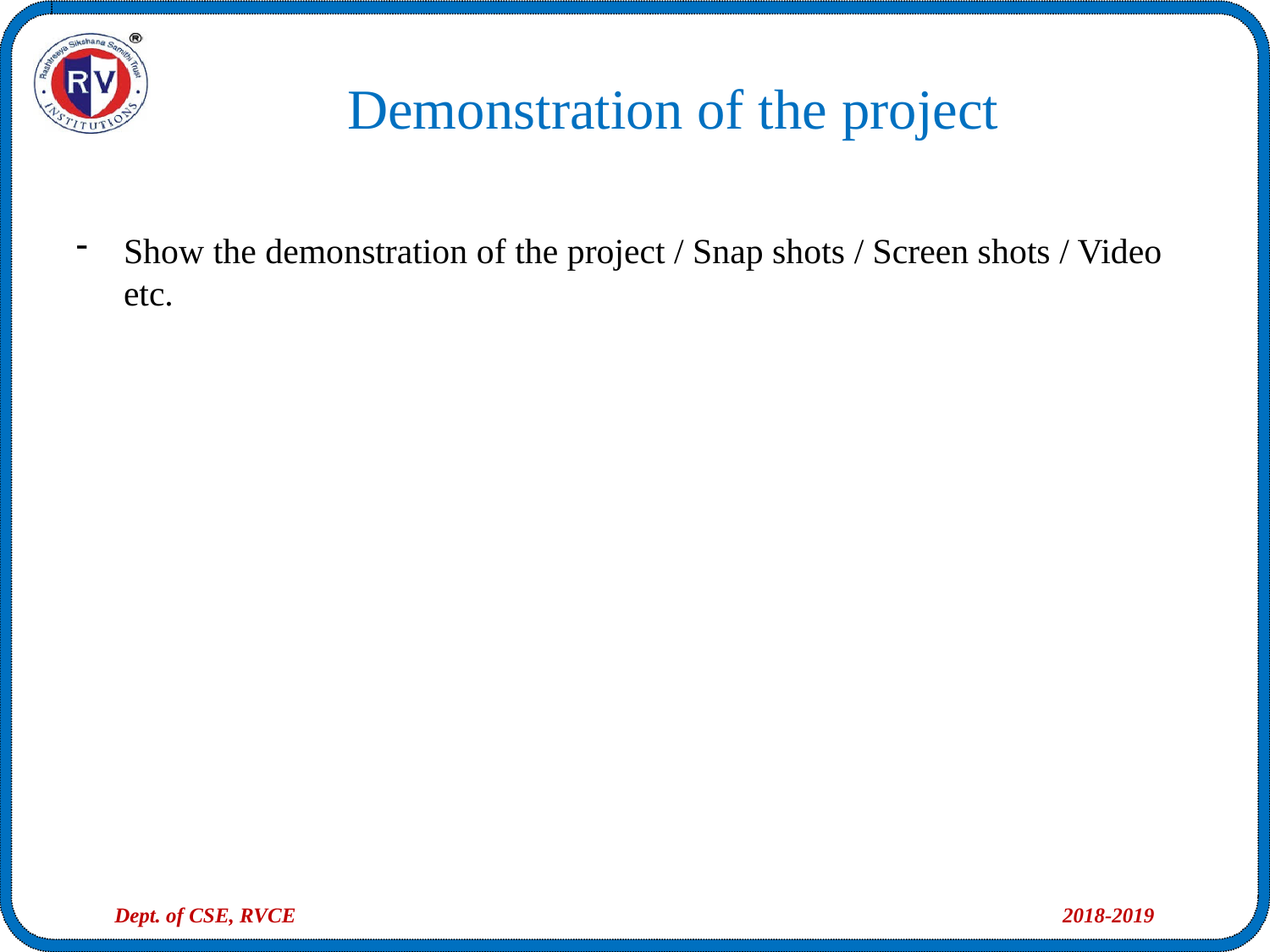

Demonstration of the project

Show the demonstration of the project / Snap shots / Screen shots / Video etc.